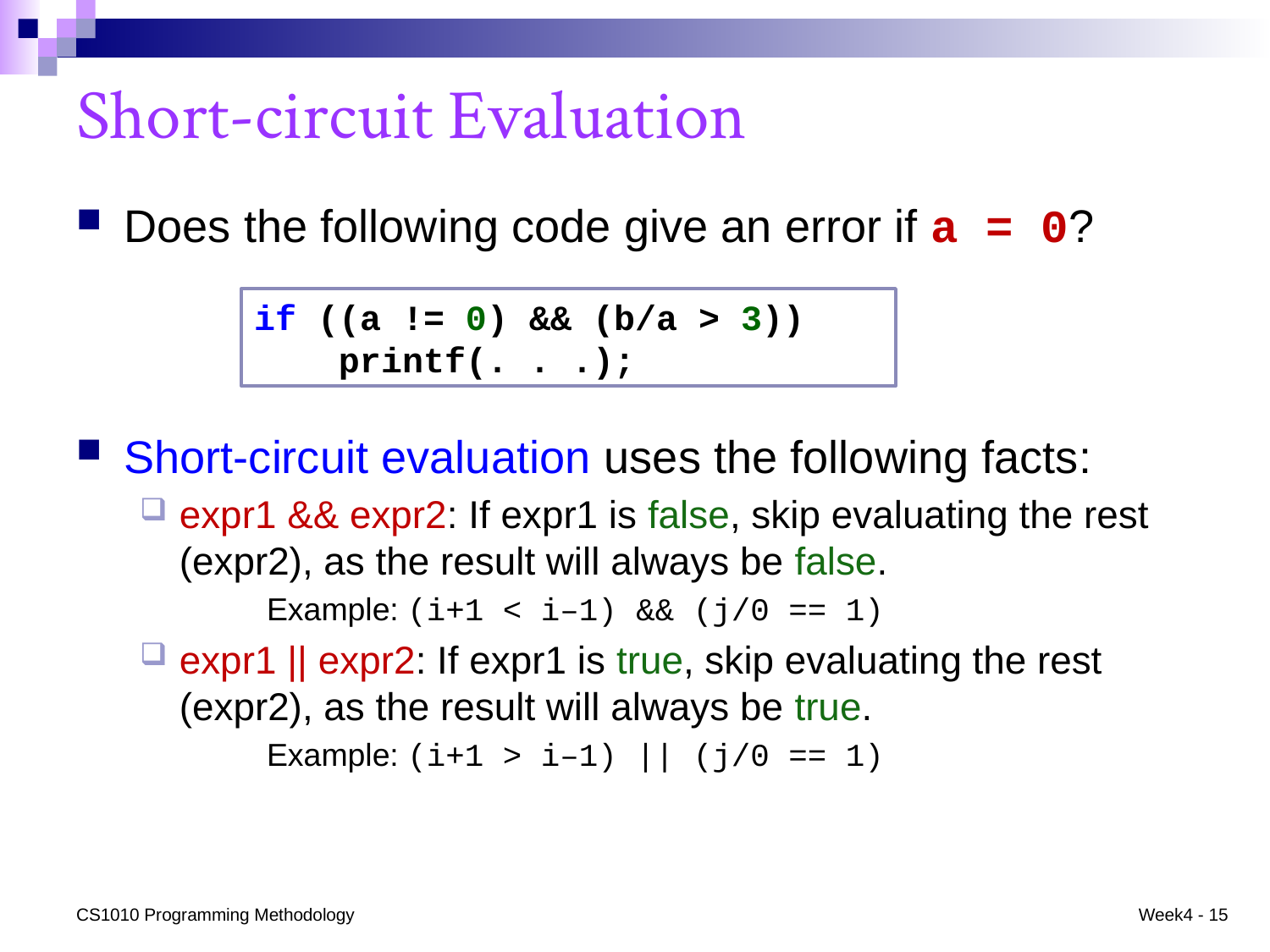

# Short-circuit Evaluation
Does the following code give an error if a = 0?
if ((a != 0) && (b/a > 3))
    printf(. . .);
Short-circuit evaluation uses the following facts:
expr1 && expr2: If expr1 is false, skip evaluating the rest (expr2), as the result will always be false.
	Example: (i+1 < i–1) && (j/0 == 1)
expr1 || expr2: If expr1 is true, skip evaluating the rest (expr2), as the result will always be true.
	Example: (i+1 > i–1) || (j/0 == 1)
CS1010 Programming Methodology
Week4 - 15